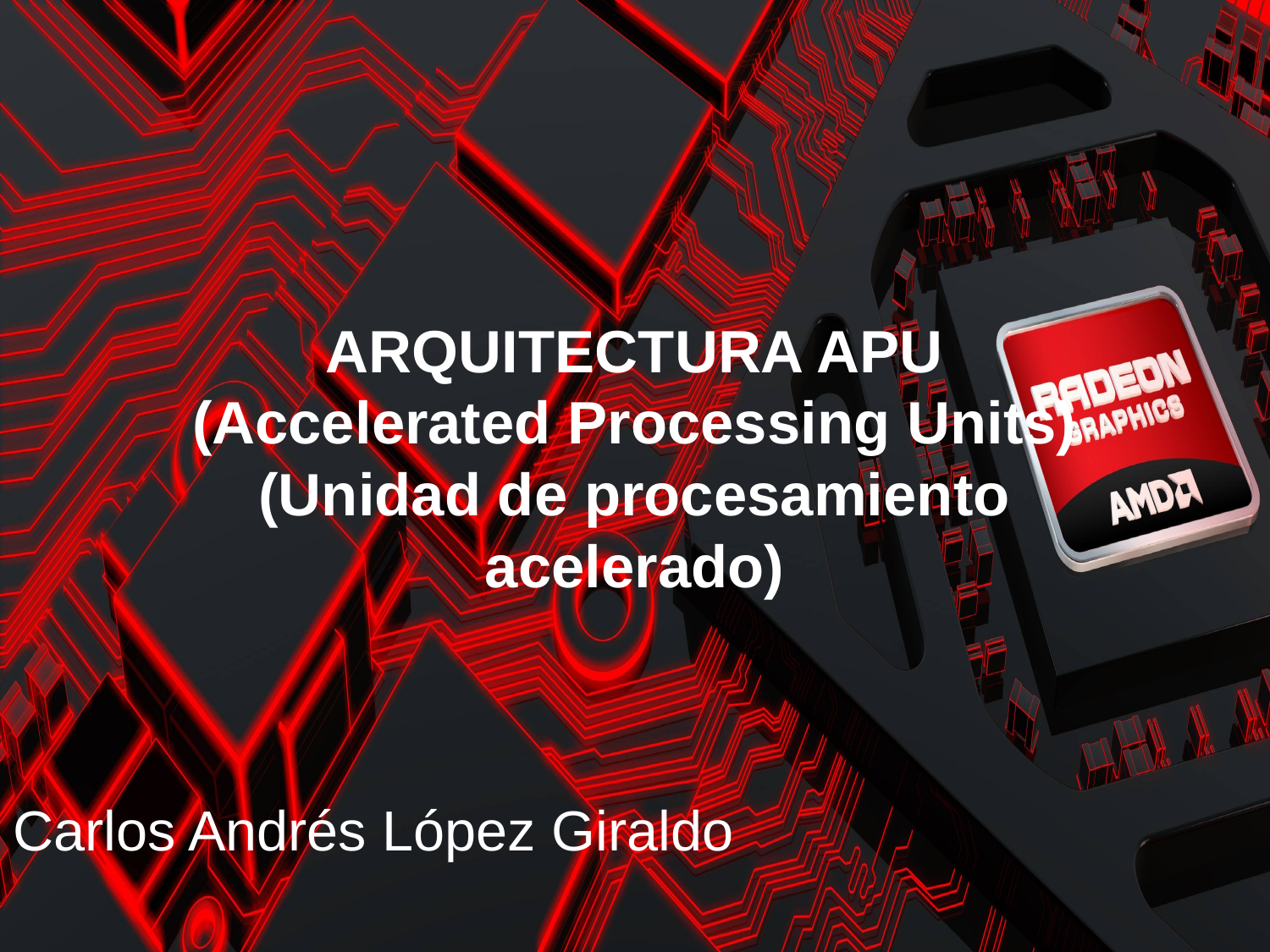

# ARQUITECTURA APU (Accelerated Processing Units) (Unidad de procesamiento acelerado)

Carlos Andrés López Giraldo